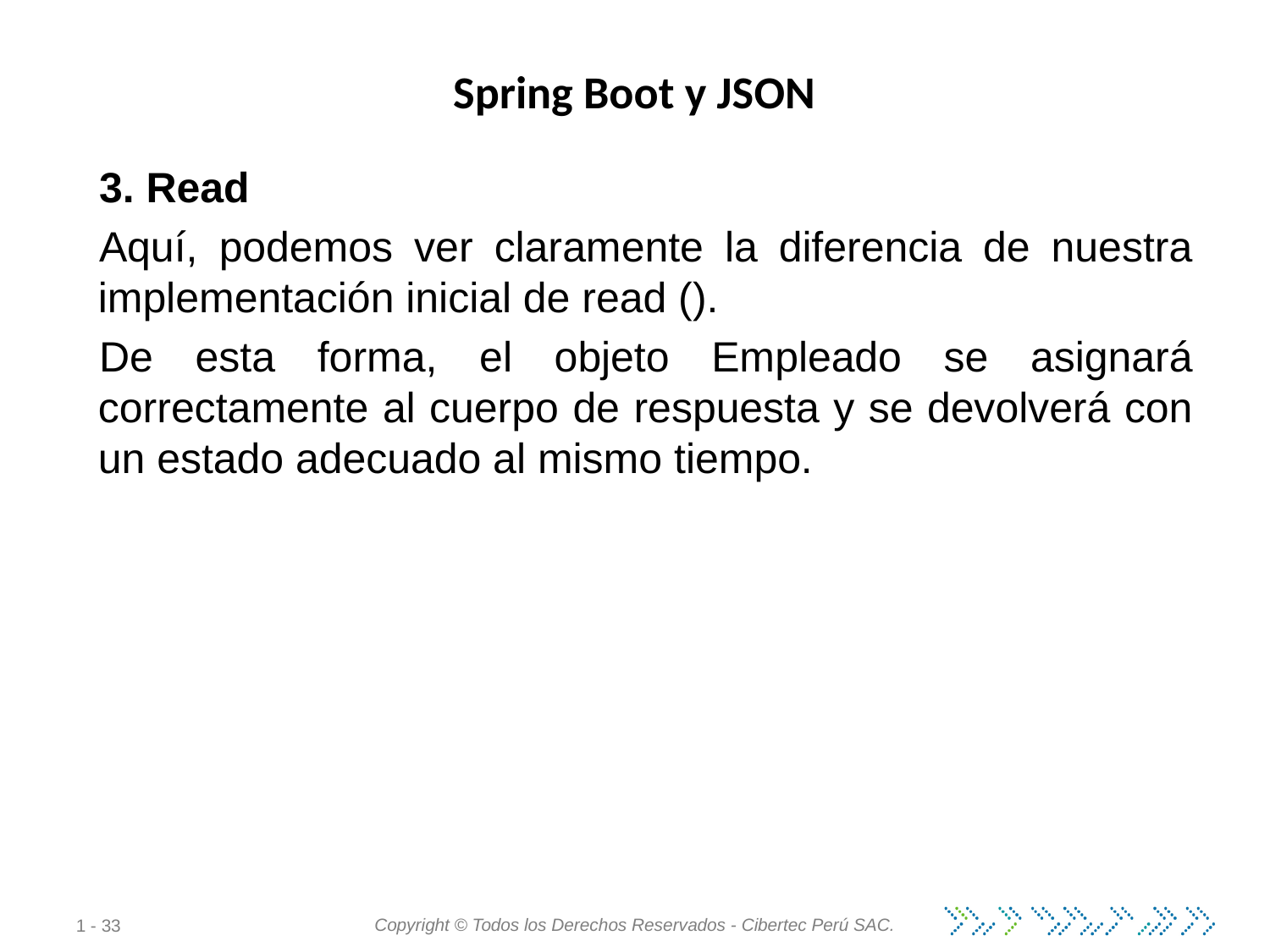

# Spring Boot y JSON
3. Read
Aquí, podemos ver claramente la diferencia de nuestra implementación inicial de read ().
De esta forma, el objeto Empleado se asignará correctamente al cuerpo de respuesta y se devolverá con un estado adecuado al mismo tiempo.